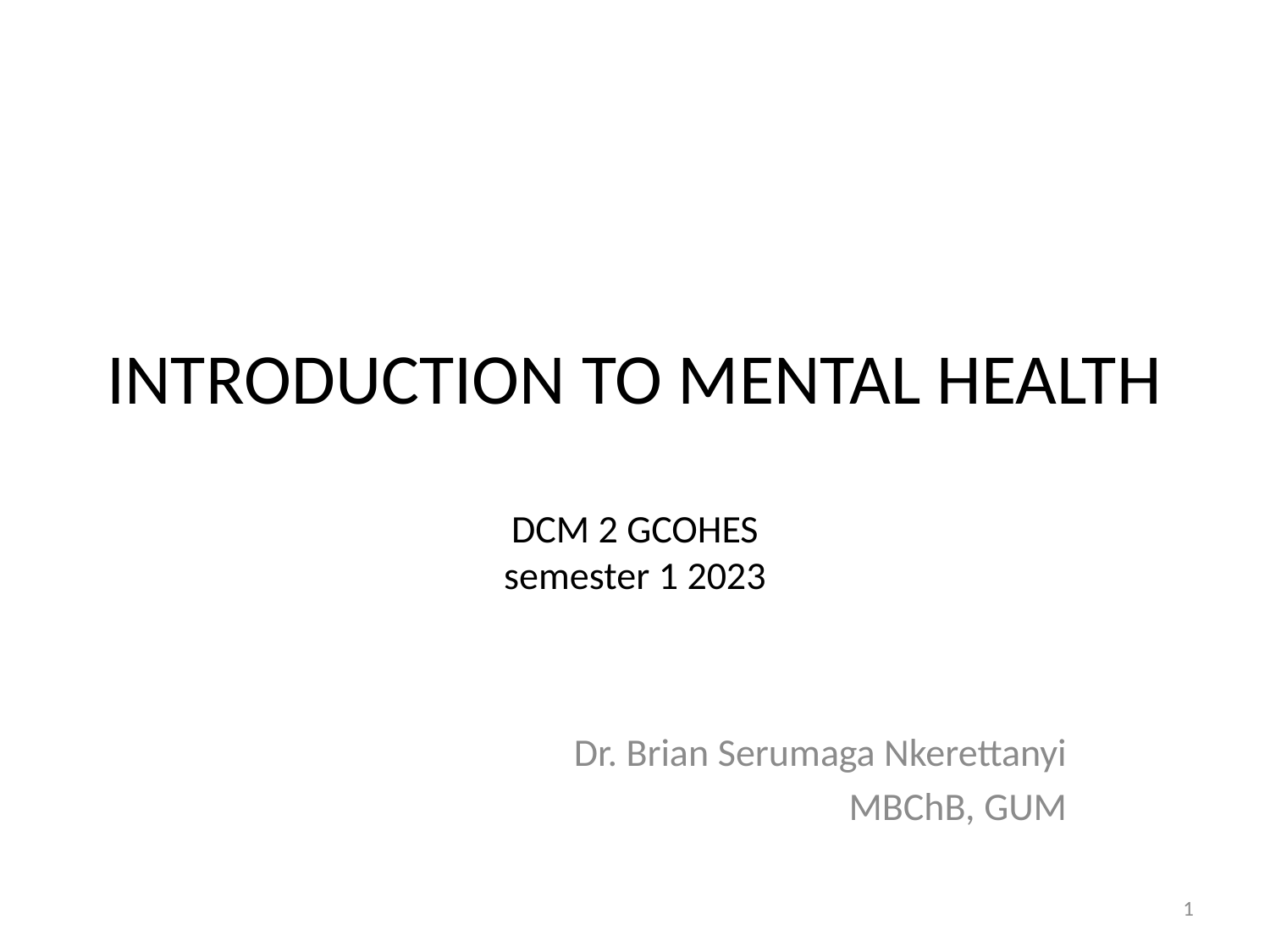

# INTRODUCTION TO MENTAL HEALTH DCM 2 GCOHES semester 1 2023

Dr. Brian Serumaga Nkerettanyi
MBChB, GUM

1